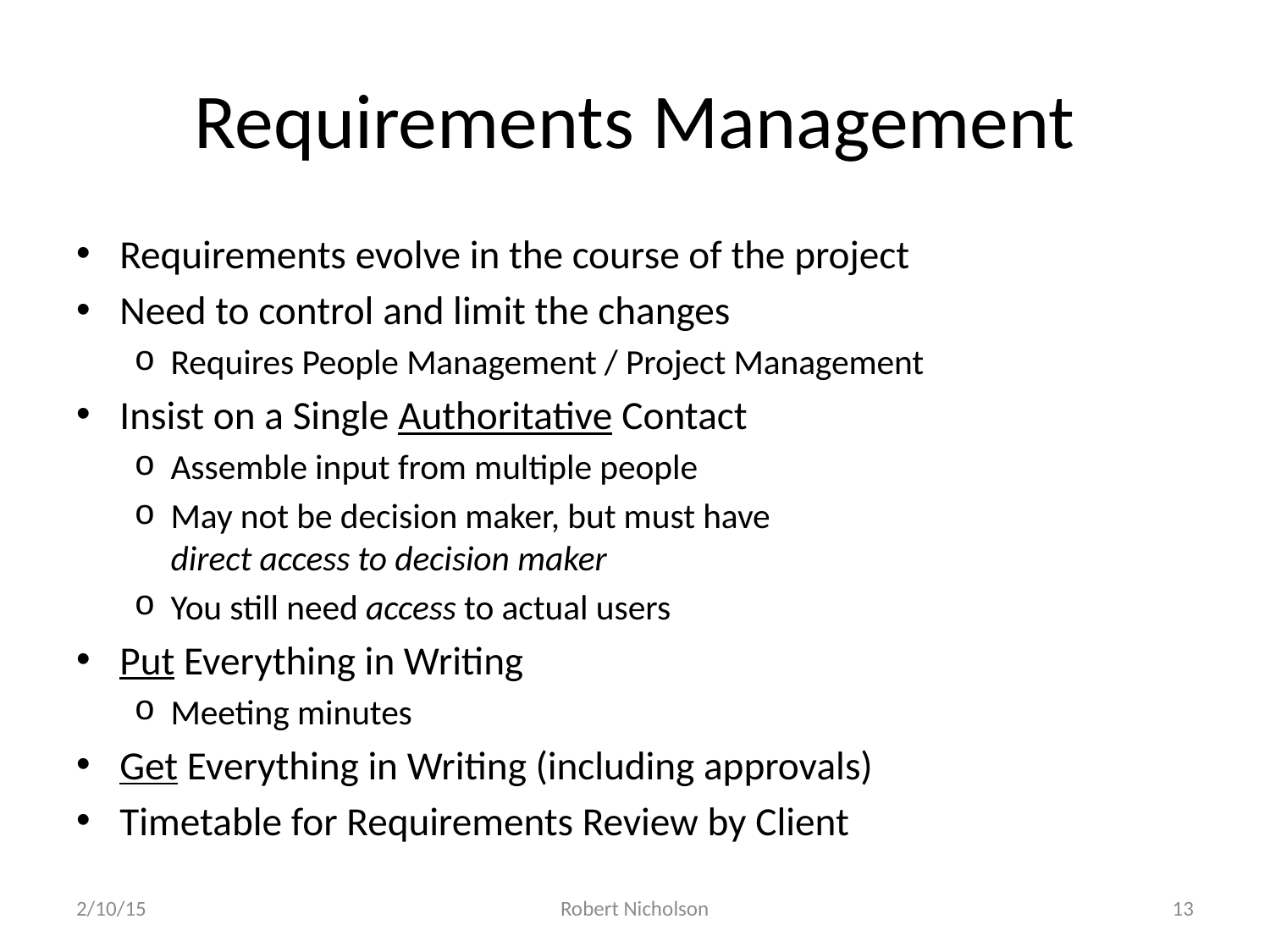

# Requirements Management
Requirements evolve in the course of the project
Need to control and limit the changes
Requires People Management / Project Management
Insist on a Single Authoritative Contact
Assemble input from multiple people
May not be decision maker, but must have
direct access to decision maker
You still need access to actual users
Put Everything in Writing
Meeting minutes
Get Everything in Writing (including approvals)
Timetable for Requirements Review by Client
2/10/15
Robert Nicholson
13